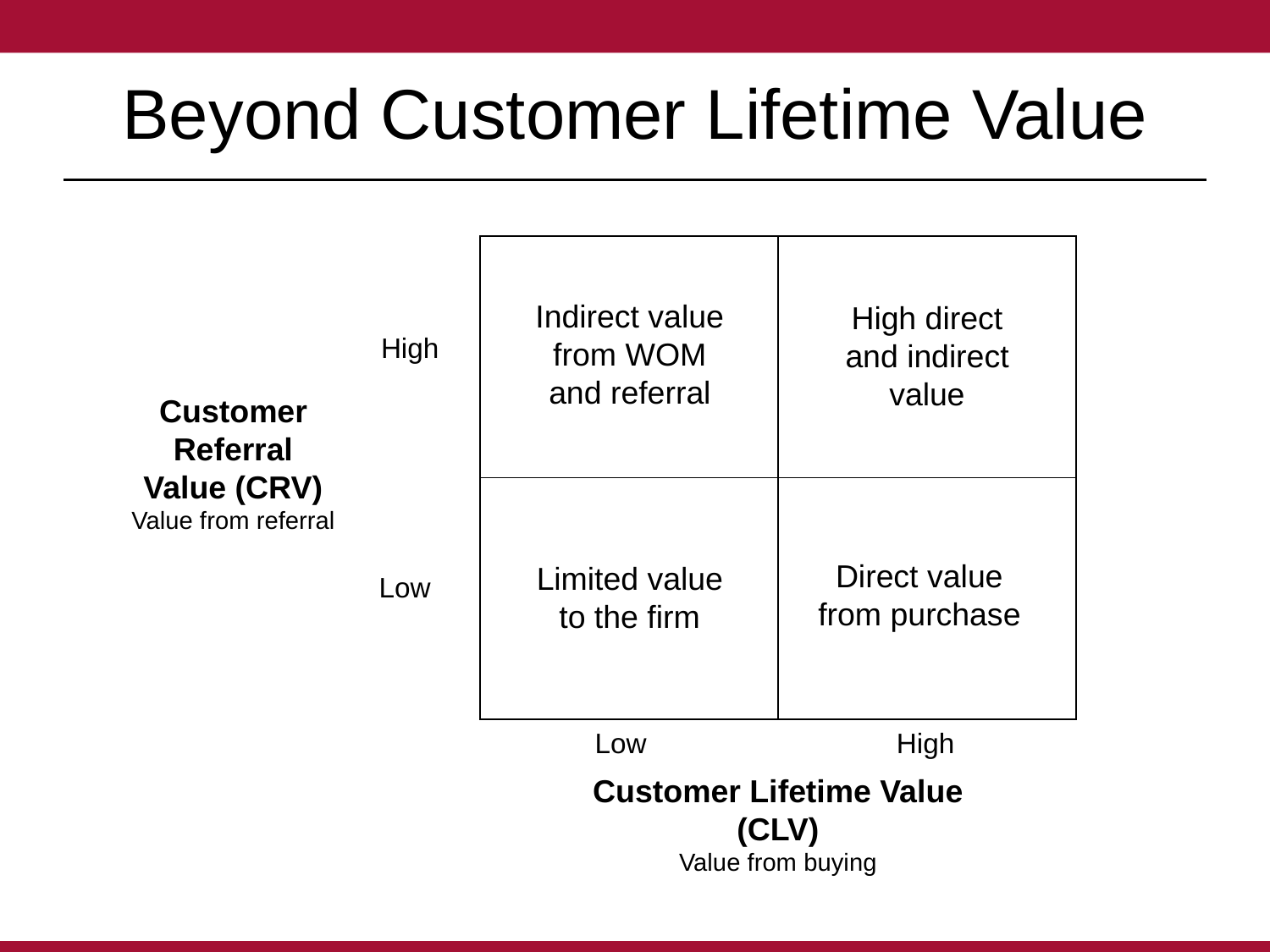

# Beyond Customer Lifetime Value
|  |  |
| --- | --- |
|  |  |
Indirect value
from WOM
and referral
High direct and indirect value
High
Customer
Referral
Value (CRV)
Value from referral
Limited value
to the firm
Direct value
from purchase
Low
Low
High
Customer Lifetime Value
(CLV)
Value from buying